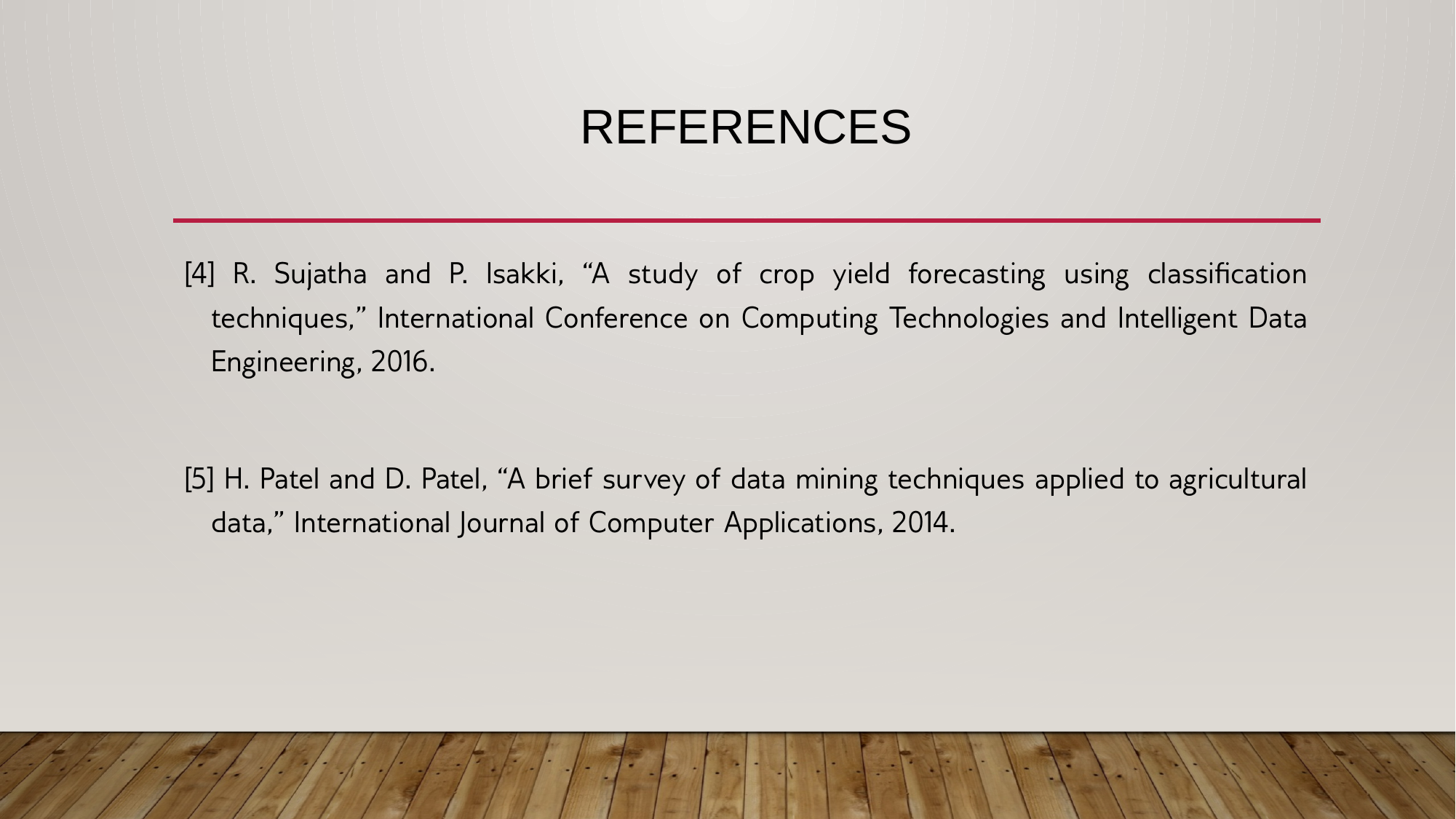

# References
[4] R. Sujatha and P. Isakki, “A study of crop yield forecasting using classification techniques,” International Conference on Computing Technologies and Intelligent Data Engineering, 2016.

[5] H. Patel and D. Patel, “A brief survey of data mining techniques applied to agricultural data,” International Journal of Computer Applications, 2014.